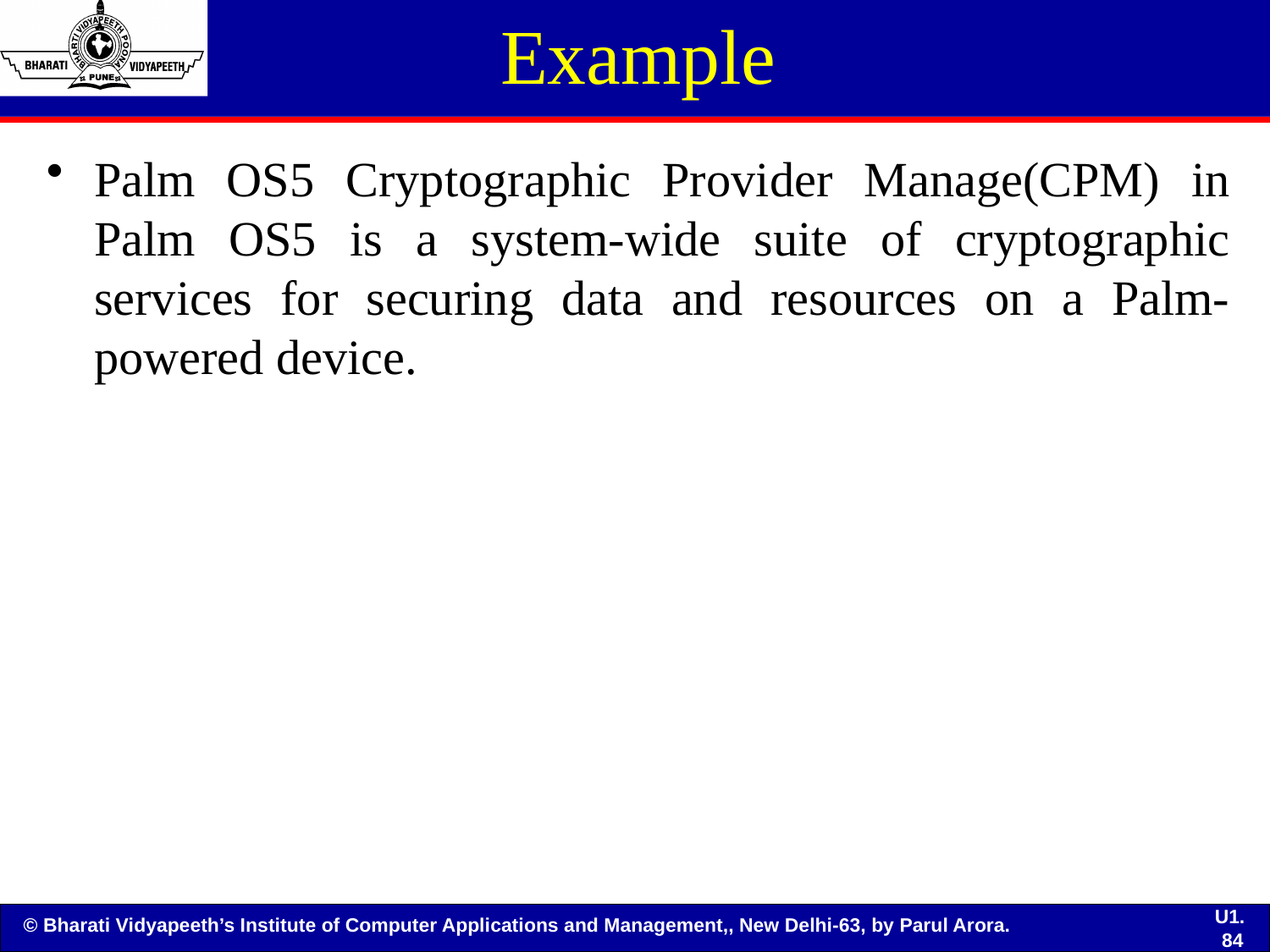

# Example
Palm OS5 Cryptographic Provider Manage(CPM) in Palm OS5 is a system-wide suite of cryptographic services for securing data and resources on a Palm- powered device.